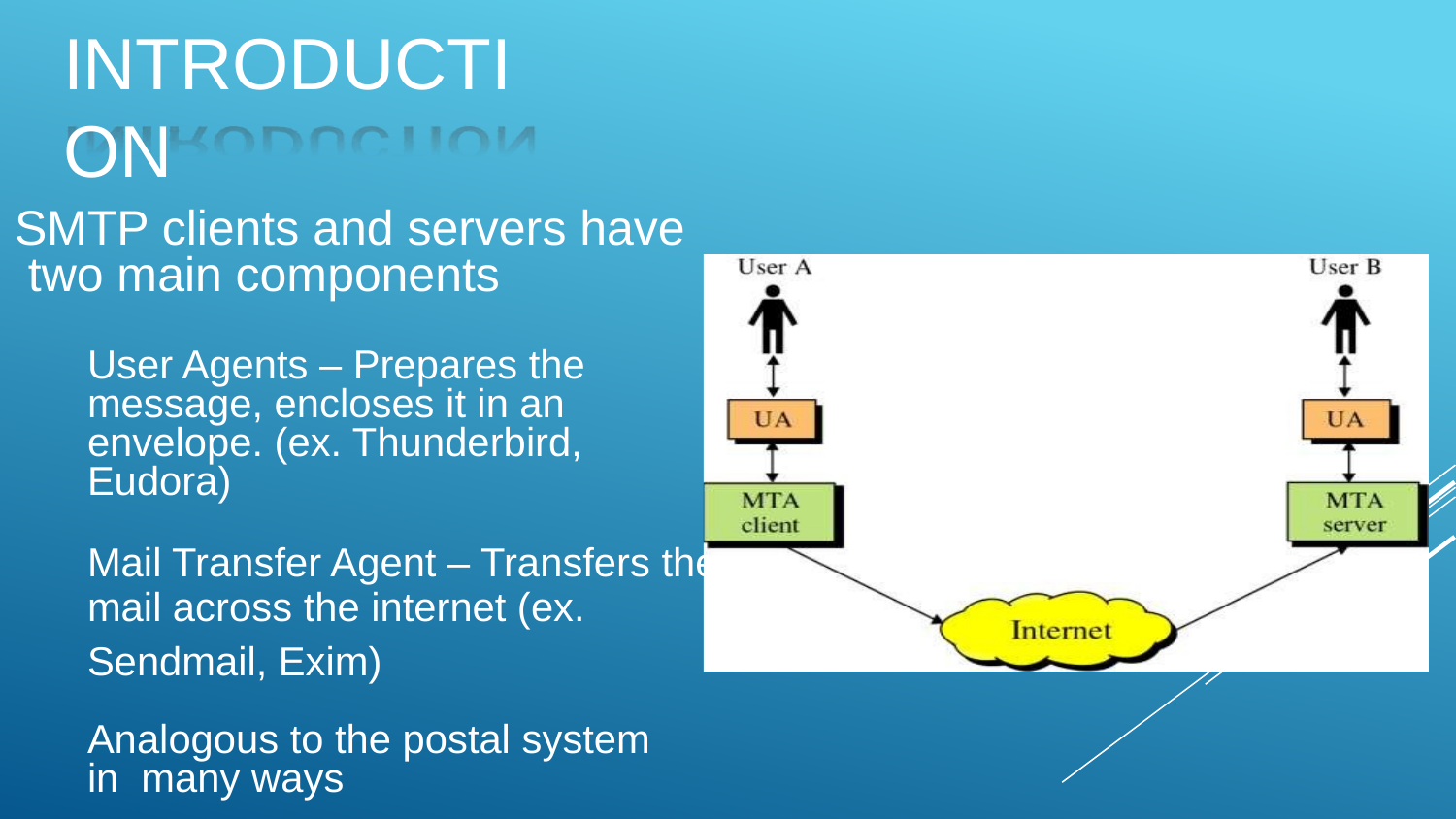

# INTRODUCTION

SMTP clients and servers have  two main components
User Agents – Prepares the  message, encloses it in an  envelope. (ex. Thunderbird, Eudora)
Mail Transfer Agent – Transfers the
mail across the internet (ex.
Sendmail, Exim)
Analogous to the postal system in  many ways